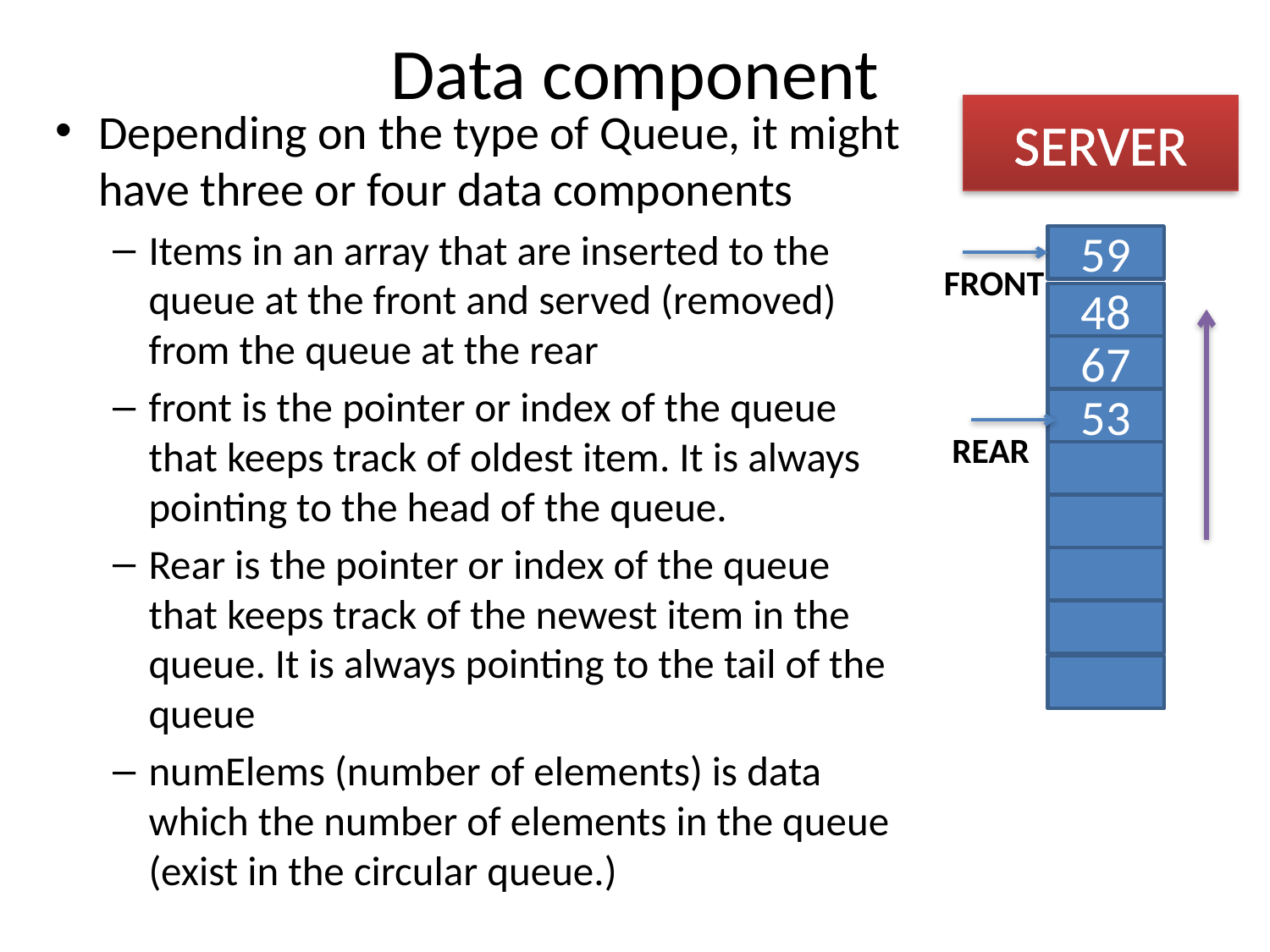

# Data component
Depending on the type of Queue, it might have three or four data components
Items in an array that are inserted to the queue at the front and served (removed) from the queue at the rear
front is the pointer or index of the queue that keeps track of oldest item. It is always pointing to the head of the queue.
Rear is the pointer or index of the queue that keeps track of the newest item in the queue. It is always pointing to the tail of the queue
numElems (number of elements) is data which the number of elements in the queue (exist in the circular queue.)

SERVER
59
FRONT
48
67
53
REAR